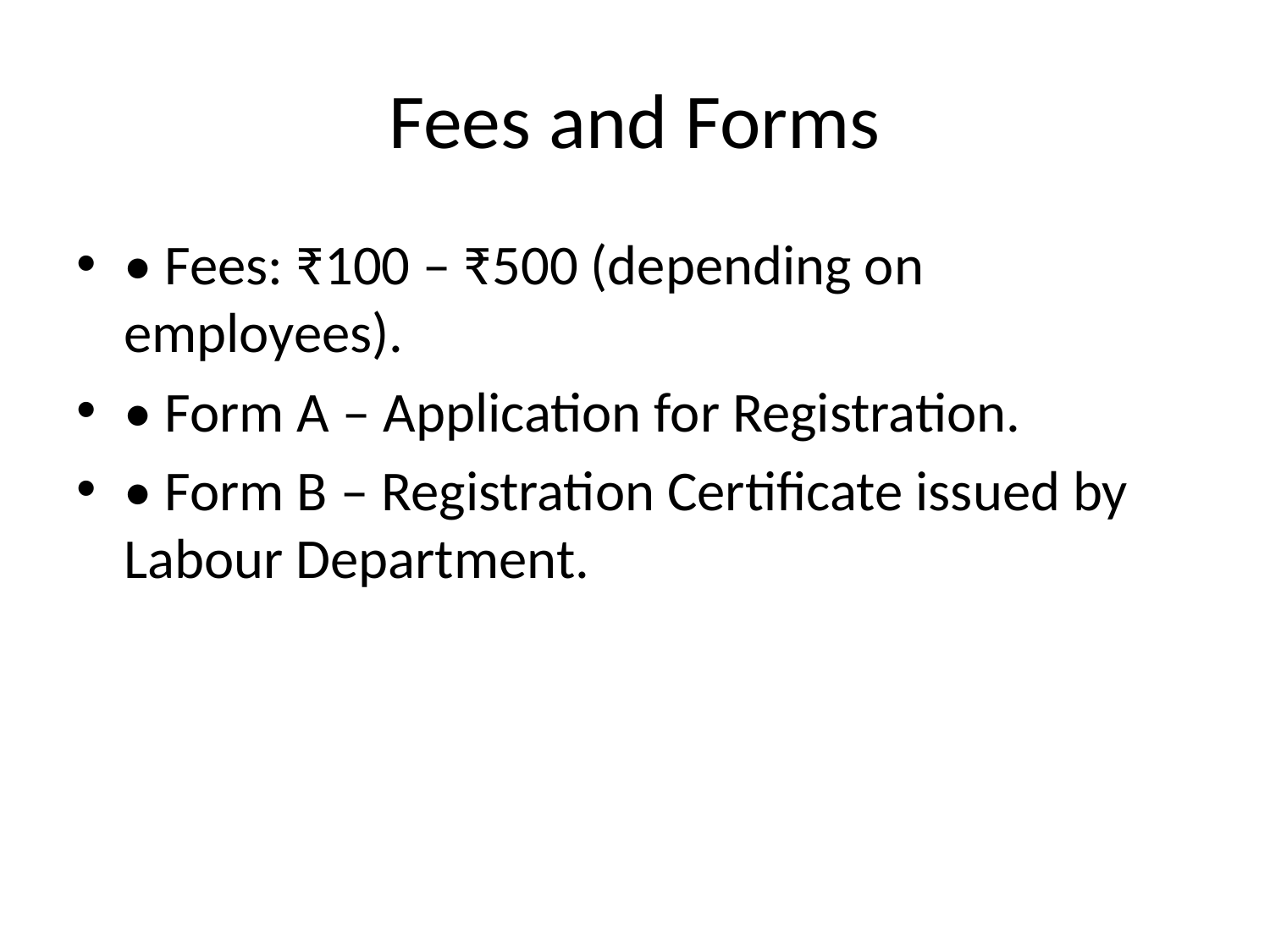

# Fees and Forms
• Fees: ₹100 – ₹500 (depending on employees).
• Form A – Application for Registration.
• Form B – Registration Certificate issued by Labour Department.